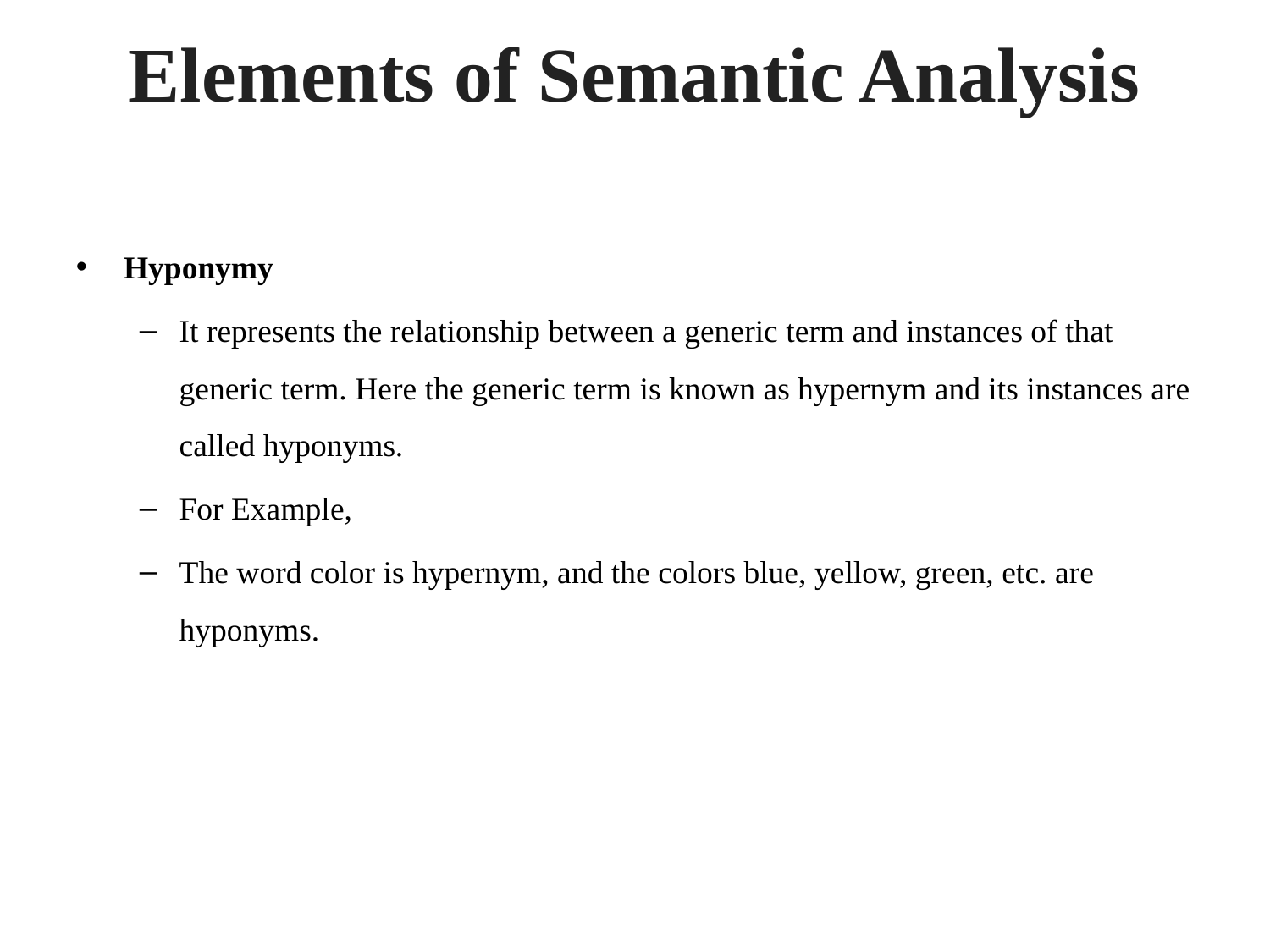

# Elements of Semantic Analysis
Hyponymy
It represents the relationship between a generic term and instances of that generic term. Here the generic term is known as hypernym and its instances are called hyponyms.
For Example,
The word color is hypernym, and the colors blue, yellow, green, etc. are hyponyms.